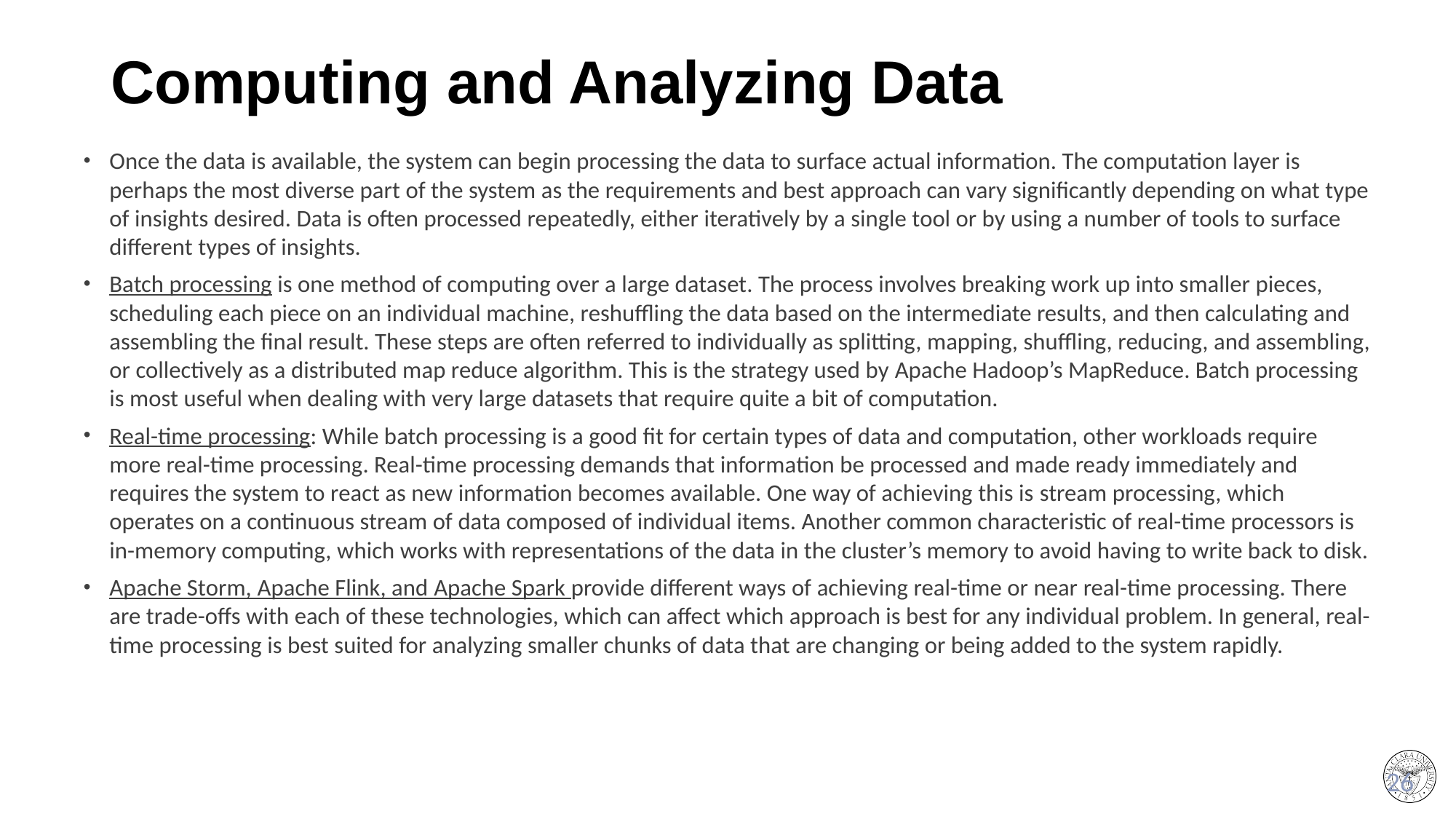

# Computing and Analyzing Data
Once the data is available, the system can begin processing the data to surface actual information. The computation layer is perhaps the most diverse part of the system as the requirements and best approach can vary significantly depending on what type of insights desired. Data is often processed repeatedly, either iteratively by a single tool or by using a number of tools to surface different types of insights.
Batch processing is one method of computing over a large dataset. The process involves breaking work up into smaller pieces, scheduling each piece on an individual machine, reshuffling the data based on the intermediate results, and then calculating and assembling the final result. These steps are often referred to individually as splitting, mapping, shuffling, reducing, and assembling, or collectively as a distributed map reduce algorithm. This is the strategy used by Apache Hadoop’s MapReduce. Batch processing is most useful when dealing with very large datasets that require quite a bit of computation.
Real-time processing: While batch processing is a good fit for certain types of data and computation, other workloads require more real-time processing. Real-time processing demands that information be processed and made ready immediately and requires the system to react as new information becomes available. One way of achieving this is stream processing, which operates on a continuous stream of data composed of individual items. Another common characteristic of real-time processors is in-memory computing, which works with representations of the data in the cluster’s memory to avoid having to write back to disk.
Apache Storm, Apache Flink, and Apache Spark provide different ways of achieving real-time or near real-time processing. There are trade-offs with each of these technologies, which can affect which approach is best for any individual problem. In general, real-time processing is best suited for analyzing smaller chunks of data that are changing or being added to the system rapidly.

26